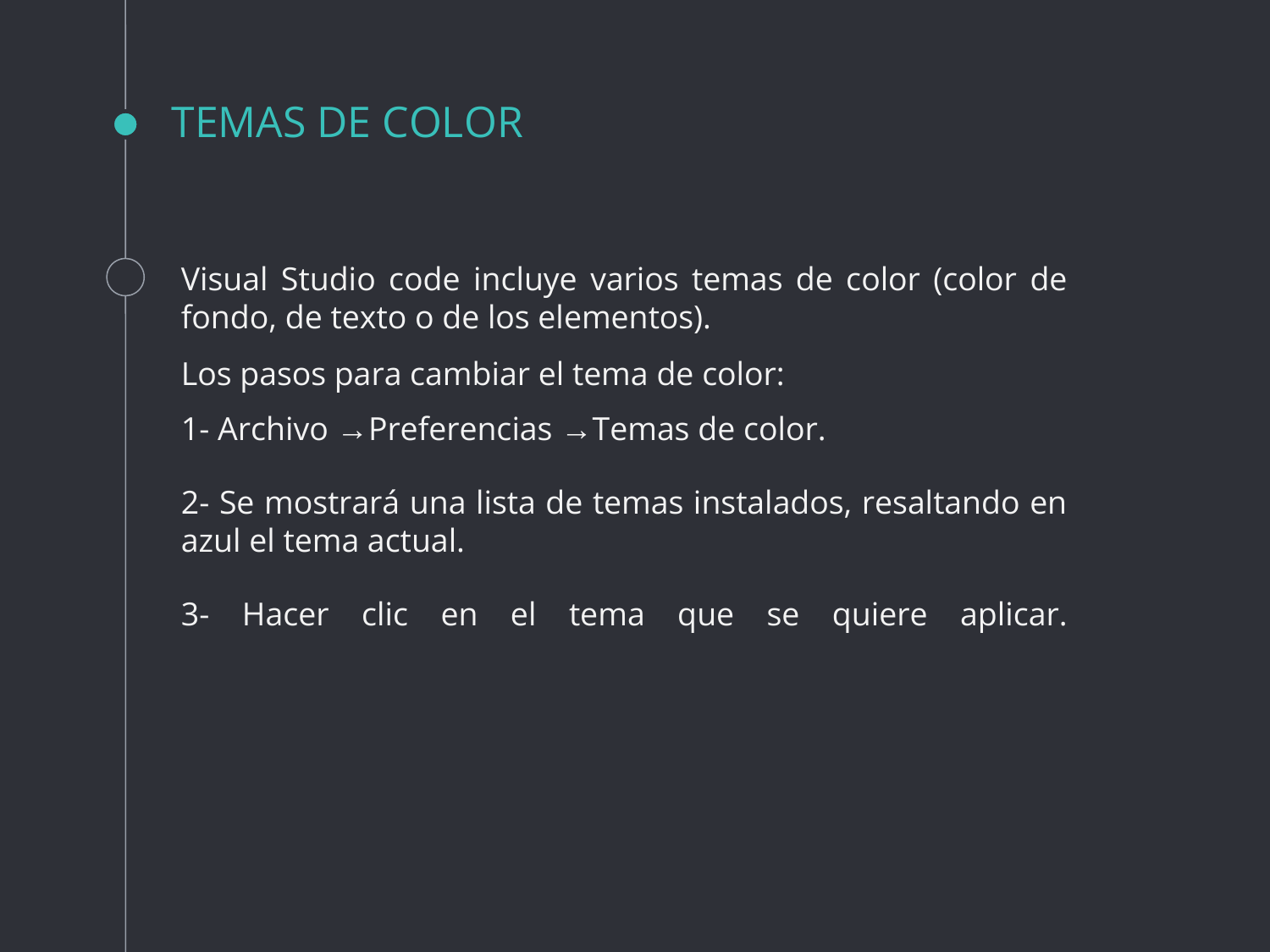

TEMAS DE COLOR
Visual Studio code incluye varios temas de color (color de fondo, de texto o de los elementos).
Los pasos para cambiar el tema de color:
1- Archivo →Preferencias →Temas de color.
2- Se mostrará una lista de temas instalados, resaltando en azul el tema actual.
3- Hacer clic en el tema que se quiere aplicar.